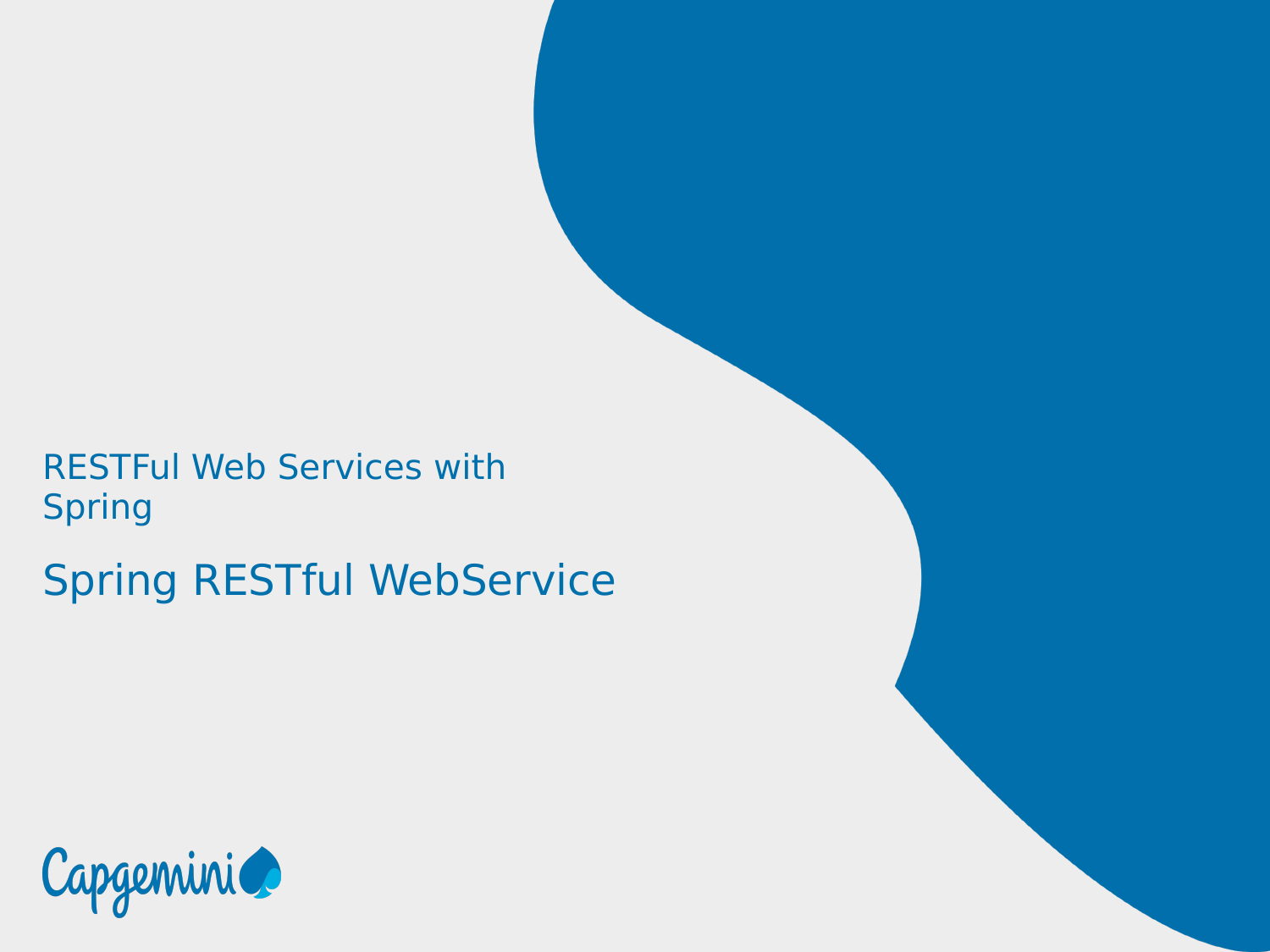

# RESTFul Web Services with Spring
Spring RESTful WebService